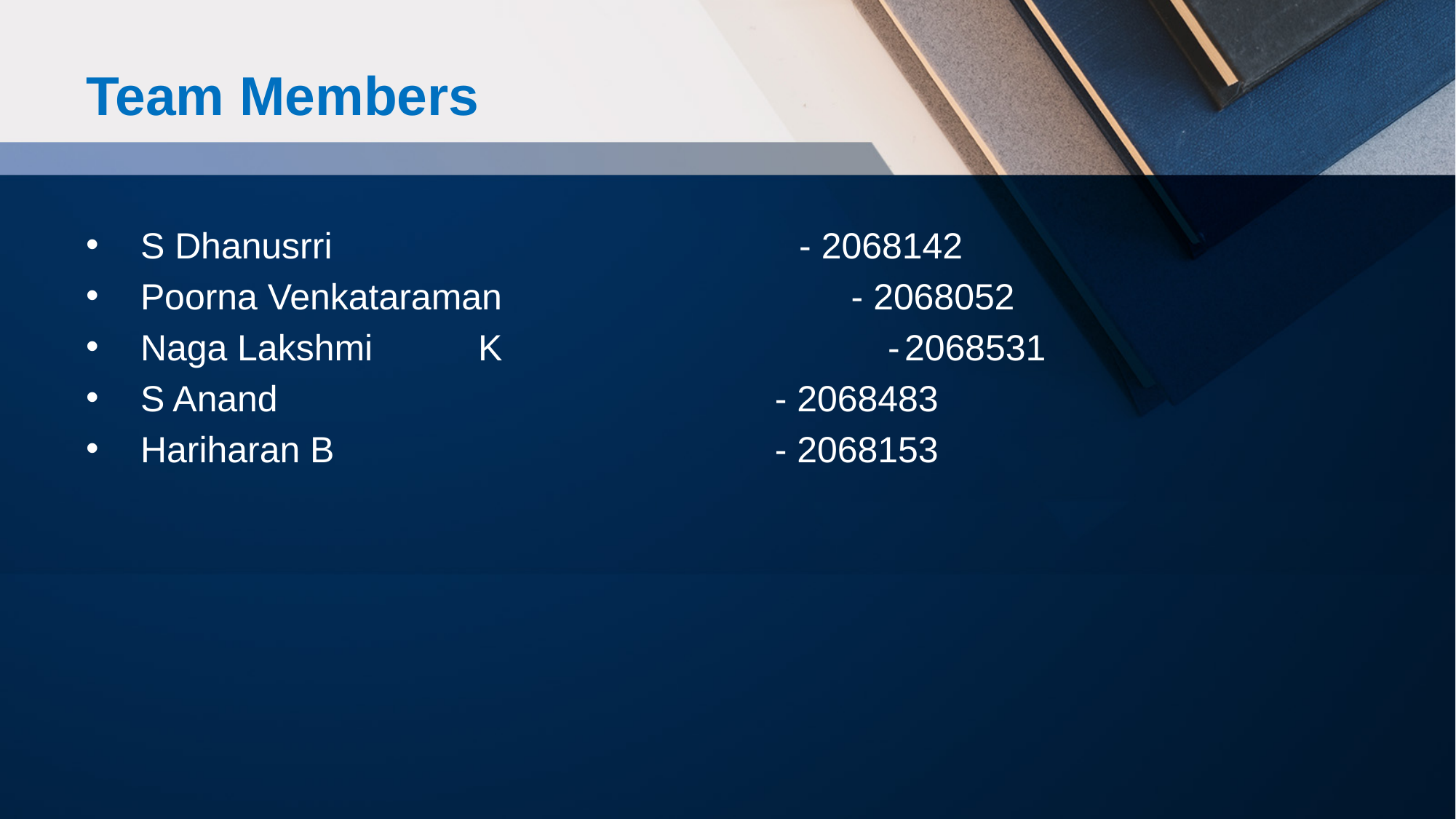

# Team Members
S Dhanusrri                                              - 2068142
Poorna Venkataraman	                           - 2068052
Naga Lakshmi	 K                                      -	2068531
S Anand	                                         - 2068483
Hariharan B	                                         - 2068153